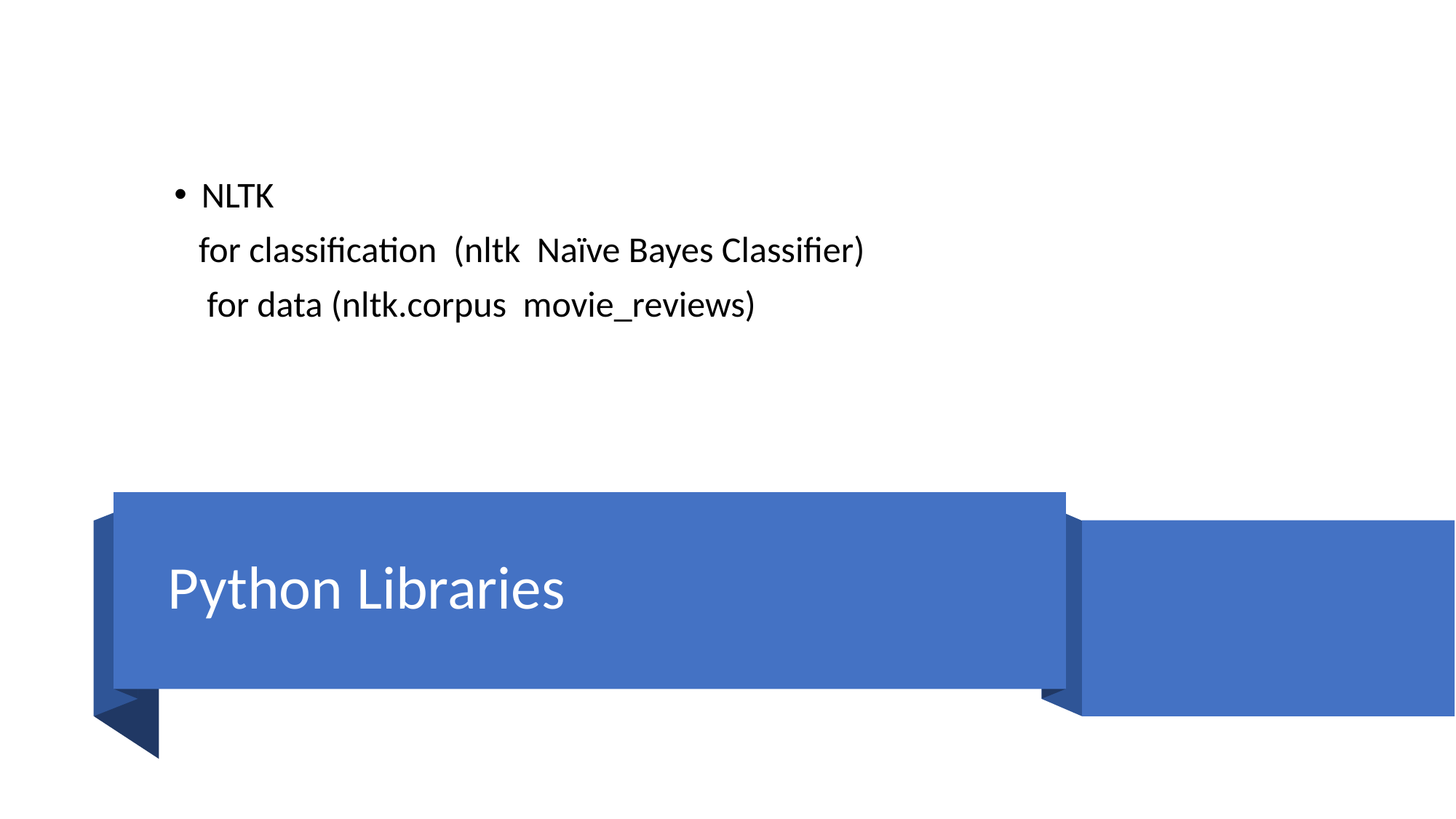

NLTK
   for classification  (nltk  Naïve Bayes Classifier)
    for data (nltk.corpus  movie_reviews)

# Python Libraries